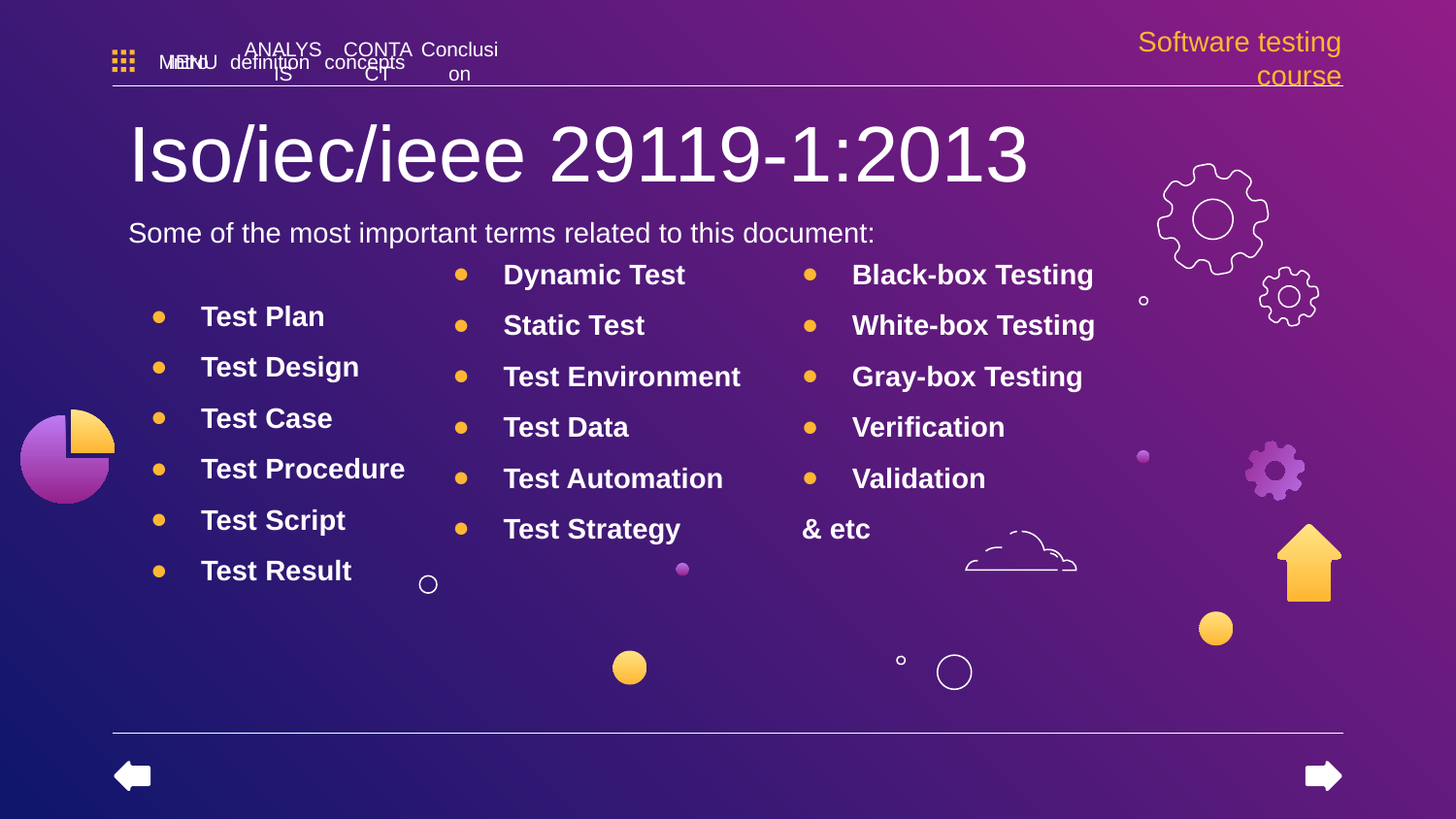

Software testing course
MENU
Intro
definition
ANALYSIS
concepts
CONTACT
Conclusion

# Iso/iec/ieee 29119-1:2013

Some of the most important terms related to this document:
Test Plan
Test Design
Test Case
Test Procedure
Test Script
Test Result

Black-box Testing
White-box Testing
Gray-box Testing
Verification
Validation
& etc

Dynamic Test
Static Test
Test Environment
Test Data
Test Automation
Test Strategy